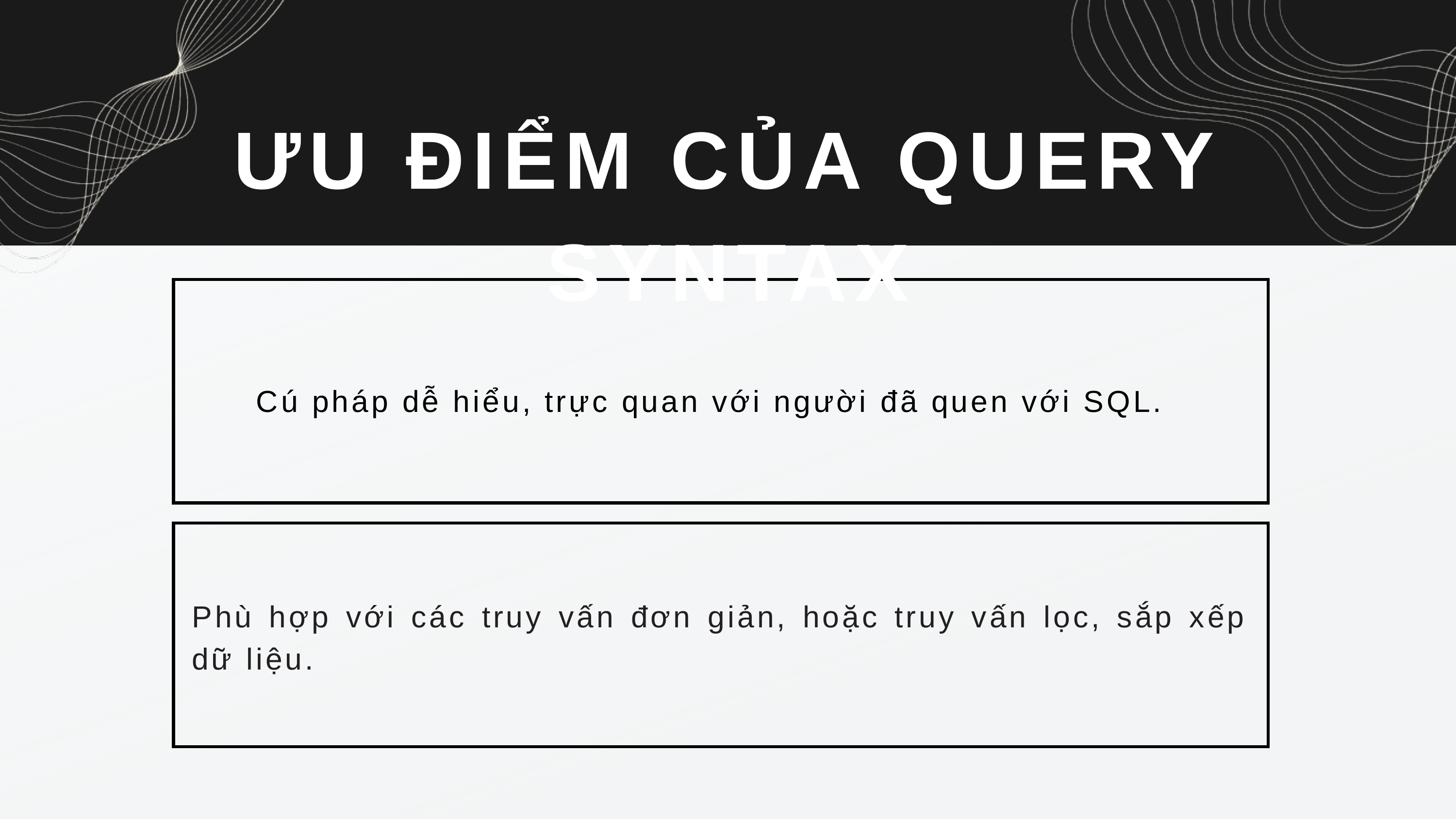

ƯU ĐIỂM CỦA QUERY SYNTAX

Cú pháp dễ hiểu, trực quan với người đã quen với SQL.

Phù hợp với các truy vấn đơn giản, hoặc truy vấn lọc, sắp xếp dữ liệu.